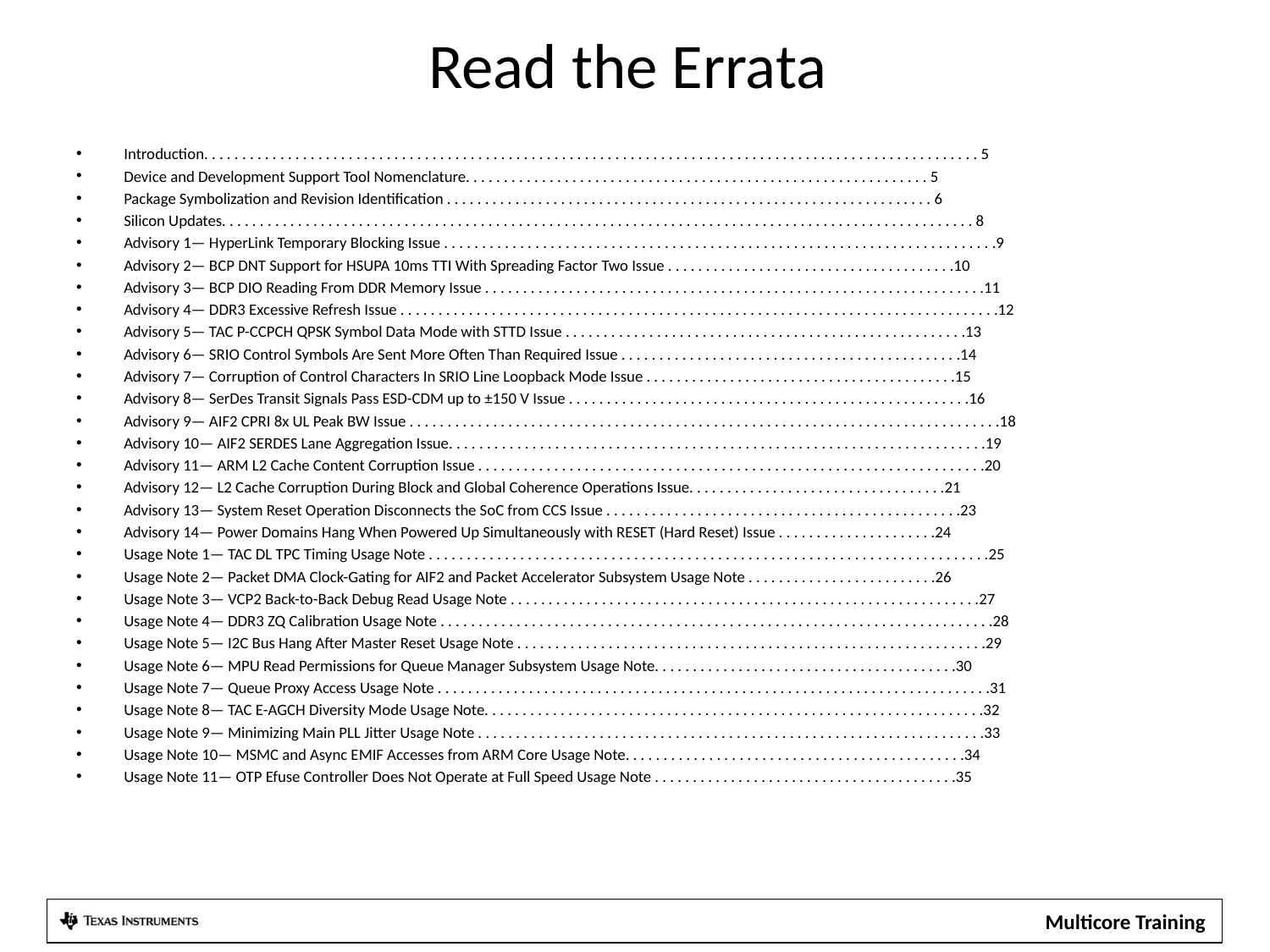

# Read the Errata
Introduction. . . . . . . . . . . . . . . . . . . . . . . . . . . . . . . . . . . . . . . . . . . . . . . . . . . . . . . . . . . . . . . . . . . . . . . . . . . . . . . . . . . . . . . . . . . . . . . . . . . . . . 5
Device and Development Support Tool Nomenclature. . . . . . . . . . . . . . . . . . . . . . . . . . . . . . . . . . . . . . . . . . . . . . . . . . . . . . . . . . . . . 5
Package Symbolization and Revision Identification . . . . . . . . . . . . . . . . . . . . . . . . . . . . . . . . . . . . . . . . . . . . . . . . . . . . . . . . . . . . . . . . 6
Silicon Updates. . . . . . . . . . . . . . . . . . . . . . . . . . . . . . . . . . . . . . . . . . . . . . . . . . . . . . . . . . . . . . . . . . . . . . . . . . . . . . . . . . . . . . . . . . . . . . . . . . . 8
Advisory 1— HyperLink Temporary Blocking Issue . . . . . . . . . . . . . . . . . . . . . . . . . . . . . . . . . . . . . . . . . . . . . . . . . . . . . . . . . . . . . . . . . . . . . . . . .9
Advisory 2— BCP DNT Support for HSUPA 10ms TTI With Spreading Factor Two Issue . . . . . . . . . . . . . . . . . . . . . . . . . . . . . . . . . . . . . .10
Advisory 3— BCP DIO Reading From DDR Memory Issue . . . . . . . . . . . . . . . . . . . . . . . . . . . . . . . . . . . . . . . . . . . . . . . . . . . . . . . . . . . . . . . . . .11
Advisory 4— DDR3 Excessive Refresh Issue . . . . . . . . . . . . . . . . . . . . . . . . . . . . . . . . . . . . . . . . . . . . . . . . . . . . . . . . . . . . . . . . . . . . . . . . . . . . . . .12
Advisory 5— TAC P-CCPCH QPSK Symbol Data Mode with STTD Issue . . . . . . . . . . . . . . . . . . . . . . . . . . . . . . . . . . . . . . . . . . . . . . . . . . . . .13
Advisory 6— SRIO Control Symbols Are Sent More Often Than Required Issue . . . . . . . . . . . . . . . . . . . . . . . . . . . . . . . . . . . . . . . . . . . . .14
Advisory 7— Corruption of Control Characters In SRIO Line Loopback Mode Issue . . . . . . . . . . . . . . . . . . . . . . . . . . . . . . . . . . . . . . . . .15
Advisory 8— SerDes Transit Signals Pass ESD-CDM up to ±150 V Issue . . . . . . . . . . . . . . . . . . . . . . . . . . . . . . . . . . . . . . . . . . . . . . . . . . . . .16
Advisory 9— AIF2 CPRI 8x UL Peak BW Issue . . . . . . . . . . . . . . . . . . . . . . . . . . . . . . . . . . . . . . . . . . . . . . . . . . . . . . . . . . . . . . . . . . . . . . . . . . . . . .18
Advisory 10— AIF2 SERDES Lane Aggregation Issue. . . . . . . . . . . . . . . . . . . . . . . . . . . . . . . . . . . . . . . . . . . . . . . . . . . . . . . . . . . . . . . . . . . . . . .19
Advisory 11— ARM L2 Cache Content Corruption Issue . . . . . . . . . . . . . . . . . . . . . . . . . . . . . . . . . . . . . . . . . . . . . . . . . . . . . . . . . . . . . . . . . . .20
Advisory 12— L2 Cache Corruption During Block and Global Coherence Operations Issue. . . . . . . . . . . . . . . . . . . . . . . . . . . . . . . . . .21
Advisory 13— System Reset Operation Disconnects the SoC from CCS Issue . . . . . . . . . . . . . . . . . . . . . . . . . . . . . . . . . . . . . . . . . . . . . . .23
Advisory 14— Power Domains Hang When Powered Up Simultaneously with RESET (Hard Reset) Issue . . . . . . . . . . . . . . . . . . . . .24
Usage Note 1— TAC DL TPC Timing Usage Note . . . . . . . . . . . . . . . . . . . . . . . . . . . . . . . . . . . . . . . . . . . . . . . . . . . . . . . . . . . . . . . . . . . . . . . . . .25
Usage Note 2— Packet DMA Clock-Gating for AIF2 and Packet Accelerator Subsystem Usage Note . . . . . . . . . . . . . . . . . . . . . . . . .26
Usage Note 3— VCP2 Back-to-Back Debug Read Usage Note . . . . . . . . . . . . . . . . . . . . . . . . . . . . . . . . . . . . . . . . . . . . . . . . . . . . . . . . . . . . . .27
Usage Note 4— DDR3 ZQ Calibration Usage Note . . . . . . . . . . . . . . . . . . . . . . . . . . . . . . . . . . . . . . . . . . . . . . . . . . . . . . . . . . . . . . . . . . . . . . . . .28
Usage Note 5— I2C Bus Hang After Master Reset Usage Note . . . . . . . . . . . . . . . . . . . . . . . . . . . . . . . . . . . . . . . . . . . . . . . . . . . . . . . . . . . . . .29
Usage Note 6— MPU Read Permissions for Queue Manager Subsystem Usage Note. . . . . . . . . . . . . . . . . . . . . . . . . . . . . . . . . . . . . . . .30
Usage Note 7— Queue Proxy Access Usage Note . . . . . . . . . . . . . . . . . . . . . . . . . . . . . . . . . . . . . . . . . . . . . . . . . . . . . . . . . . . . . . . . . . . . . . . . .31
Usage Note 8— TAC E-AGCH Diversity Mode Usage Note. . . . . . . . . . . . . . . . . . . . . . . . . . . . . . . . . . . . . . . . . . . . . . . . . . . . . . . . . . . . . . . . . .32
Usage Note 9— Minimizing Main PLL Jitter Usage Note . . . . . . . . . . . . . . . . . . . . . . . . . . . . . . . . . . . . . . . . . . . . . . . . . . . . . . . . . . . . . . . . . . .33
Usage Note 10— MSMC and Async EMIF Accesses from ARM Core Usage Note. . . . . . . . . . . . . . . . . . . . . . . . . . . . . . . . . . . . . . . . . . . . .34
Usage Note 11— OTP Efuse Controller Does Not Operate at Full Speed Usage Note . . . . . . . . . . . . . . . . . . . . . . . . . . . . . . . . . . . . . . . .35